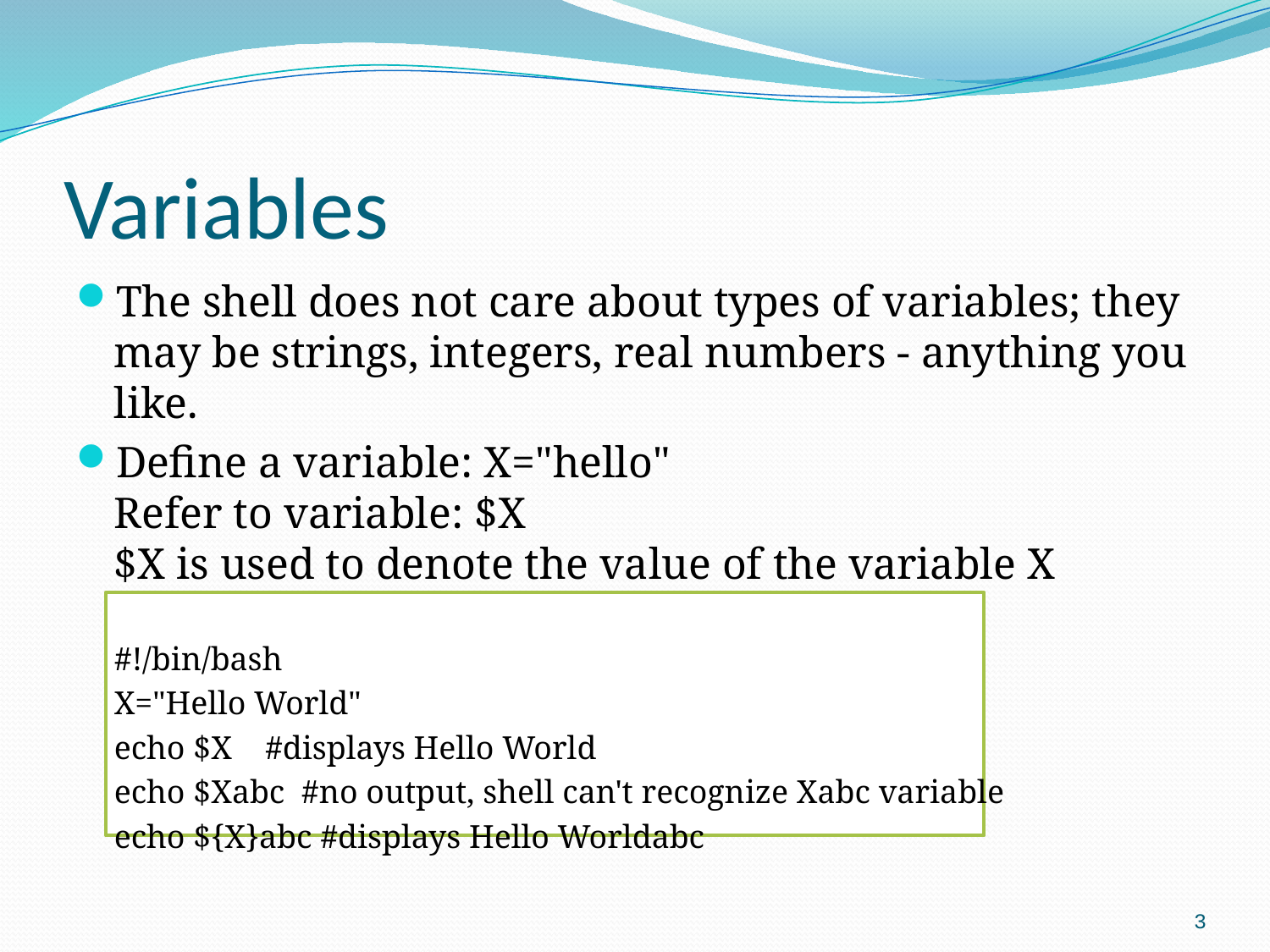

# Variables
The shell does not care about types of variables; they may be strings, integers, real numbers - anything you like.
Define a variable: X="hello"
Refer to variable: $X
$X is used to denote the value of the variable X

	#!/bin/bash
	X="Hello World"
	echo $X    #displays Hello World
	echo $Xabc  #no output, shell can't recognize Xabc variable
	echo ${X}abc #displays Hello Worldabc

3